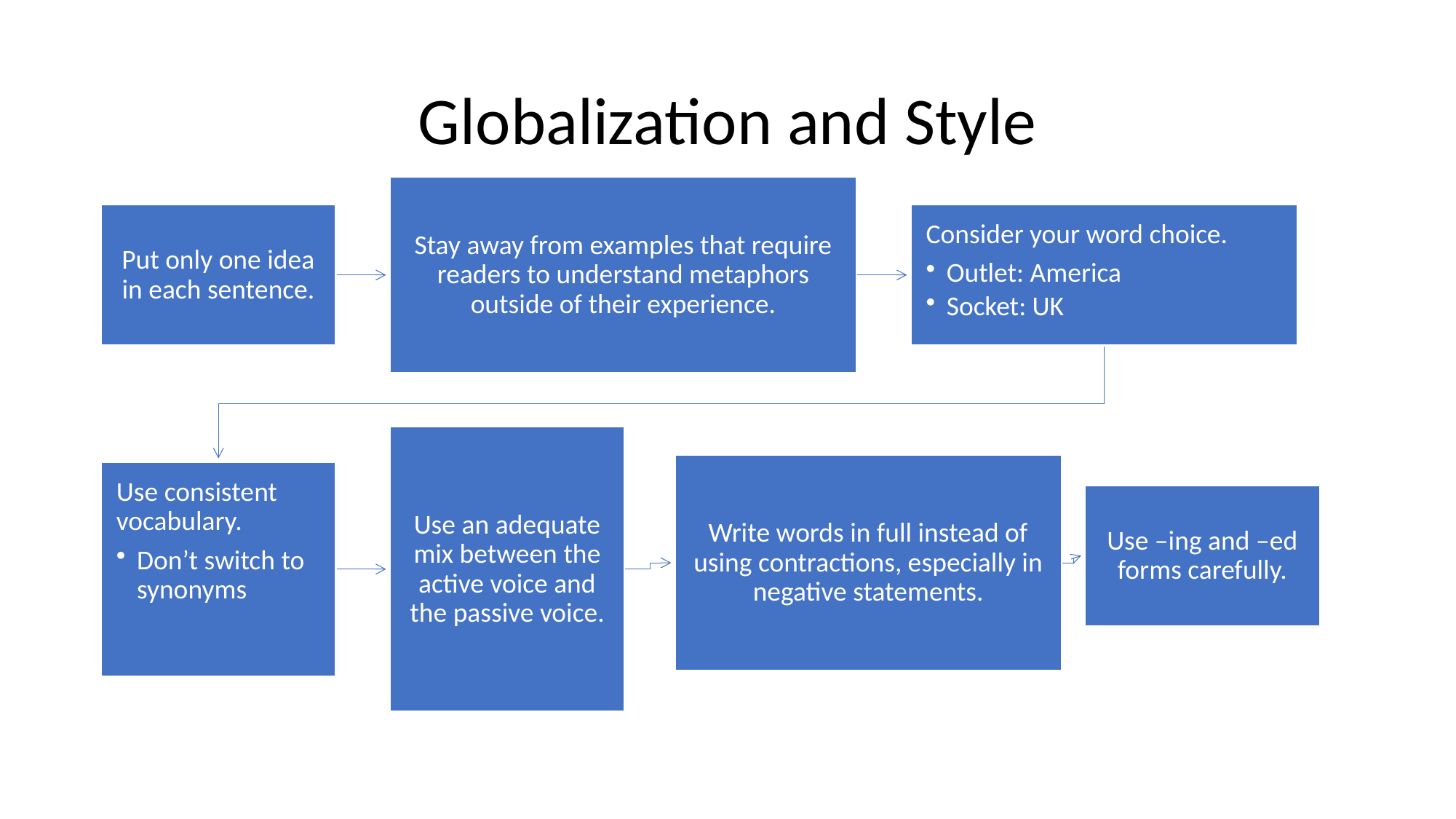

# Globalization and Style

Put only one idea in each sentence.

Stay away from examples that require readers to understand metaphors outside of their experience.

Consider your word choice.
Outlet: America
Socket: UK

Use consistent vocabulary.
Don’t switch to synonyms

Use an adequate mix between the active voice and the passive voice.

Write words in full instead of using contractions, especially in negative statements.
Use –ing and –ed forms carefully.